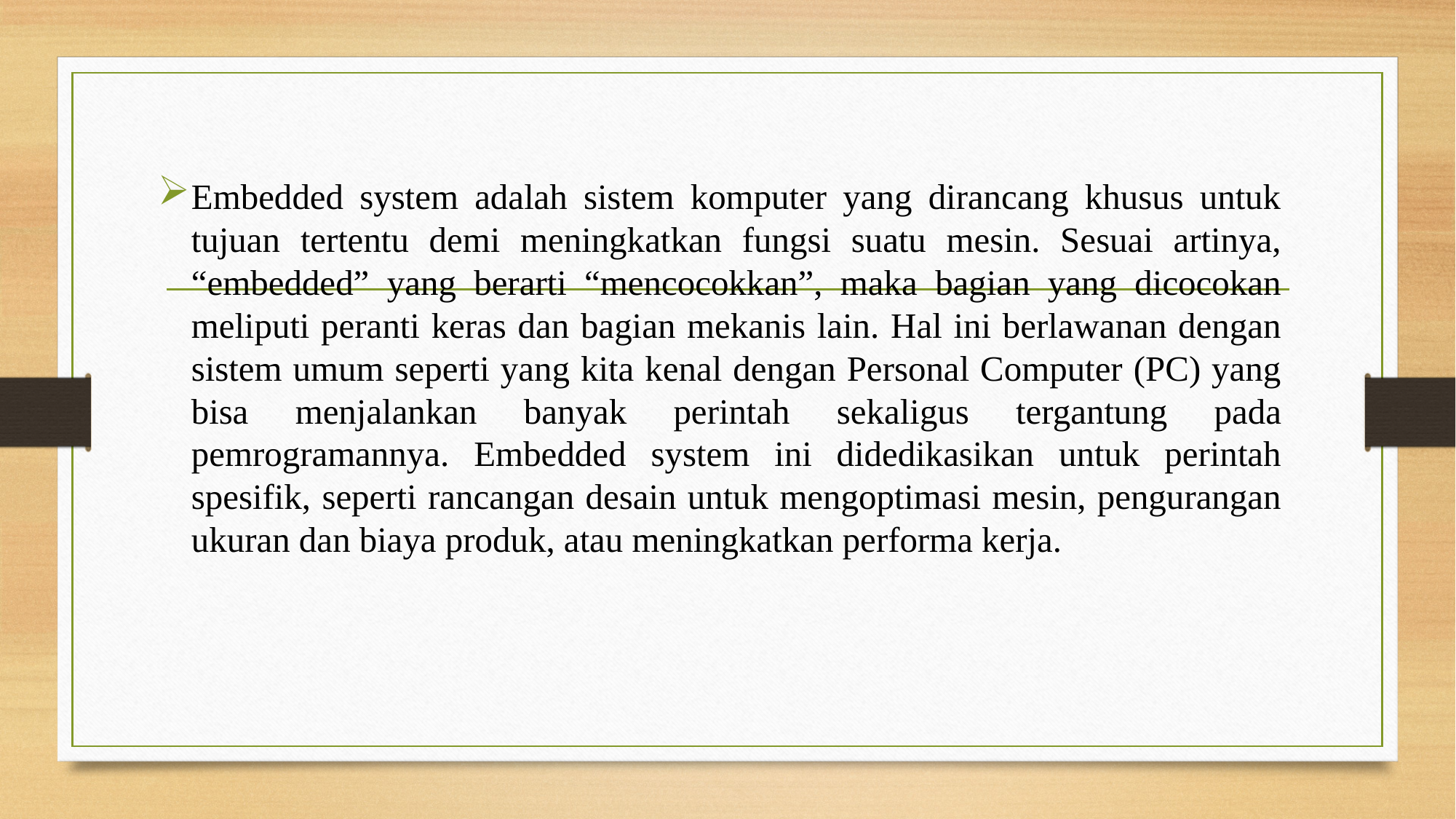

Embedded system adalah sistem komputer yang dirancang khusus untuk tujuan tertentu demi meningkatkan fungsi suatu mesin. Sesuai artinya, “embedded” yang berarti “mencocokkan”, maka bagian yang dicocokan meliputi peranti keras dan bagian mekanis lain. Hal ini berlawanan dengan sistem umum seperti yang kita kenal dengan Personal Computer (PC) yang bisa menjalankan banyak perintah sekaligus tergantung pada pemrogramannya. Embedded system ini didedikasikan untuk perintah spesifik, seperti rancangan desain untuk mengoptimasi mesin, pengurangan ukuran dan biaya produk, atau meningkatkan performa kerja.